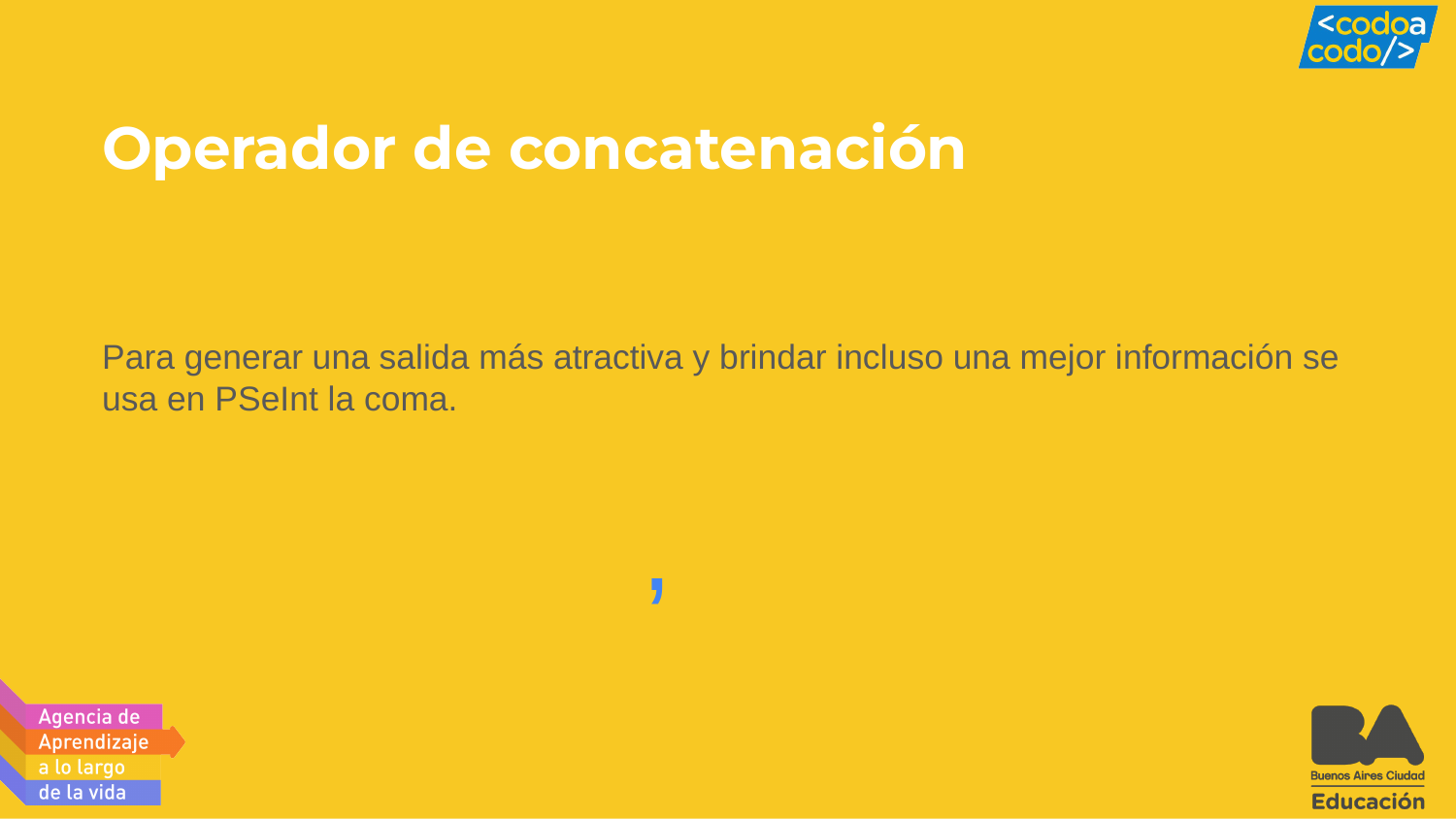

# Operador de concatenación
Para generar una salida más atractiva y brindar incluso una mejor información se usa en PSeInt la coma.
,